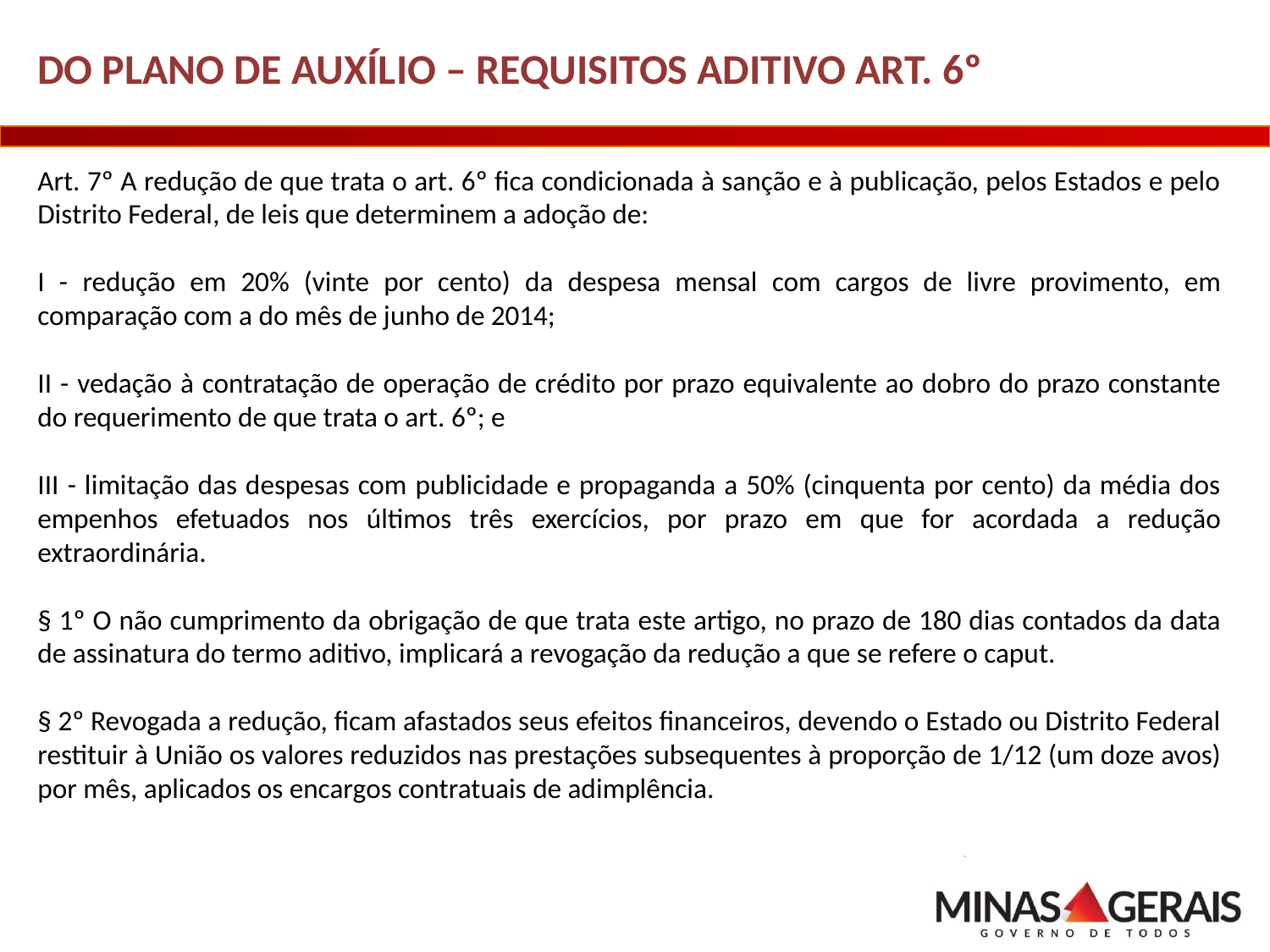

DO PLANO DE AUXÍLIO – REQUISITOS ADITIVO ART. 6º
Art. 7º A redução de que trata o art. 6º fica condicionada à sanção e à publicação, pelos Estados e pelo Distrito Federal, de leis que determinem a adoção de:

I - redução em 20% (vinte por cento) da despesa mensal com cargos de livre provimento, em comparação com a do mês de junho de 2014;

II - vedação à contratação de operação de crédito por prazo equivalente ao dobro do prazo constante do requerimento de que trata o art. 6º; e

III - limitação das despesas com publicidade e propaganda a 50% (cinquenta por cento) da média dos empenhos efetuados nos últimos três exercícios, por prazo em que for acordada a redução extraordinária.

§ 1º O não cumprimento da obrigação de que trata este artigo, no prazo de 180 dias contados da data de assinatura do termo aditivo, implicará a revogação da redução a que se refere o caput.

§ 2º Revogada a redução, ficam afastados seus efeitos financeiros, devendo o Estado ou Distrito Federal restituir à União os valores reduzidos nas prestações subsequentes à proporção de 1/12 (um doze avos) por mês, aplicados os encargos contratuais de adimplência.